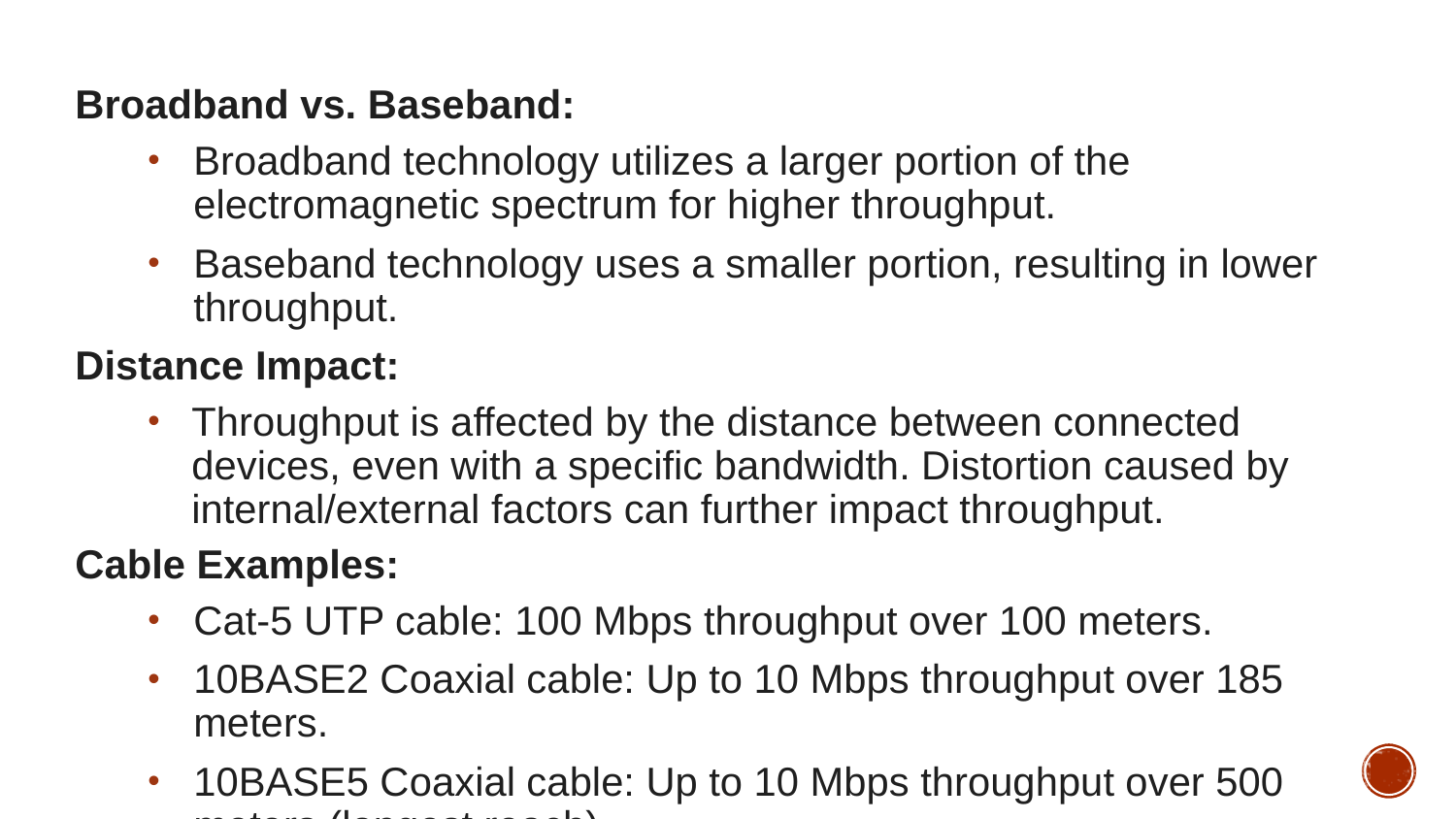

Broadband vs. Baseband:
Broadband technology utilizes a larger portion of the electromagnetic spectrum for higher throughput.
Baseband technology uses a smaller portion, resulting in lower throughput.
Distance Impact:
Throughput is affected by the distance between connected devices, even with a specific bandwidth. Distortion caused by internal/external factors can further impact throughput.
Cable Examples:
Cat-5 UTP cable: 100 Mbps throughput over 100 meters.
10BASE2 Coaxial cable: Up to 10 Mbps throughput over 185 meters.
10BASE5 Coaxial cable: Up to 10 Mbps throughput over 500 meters (longest reach).